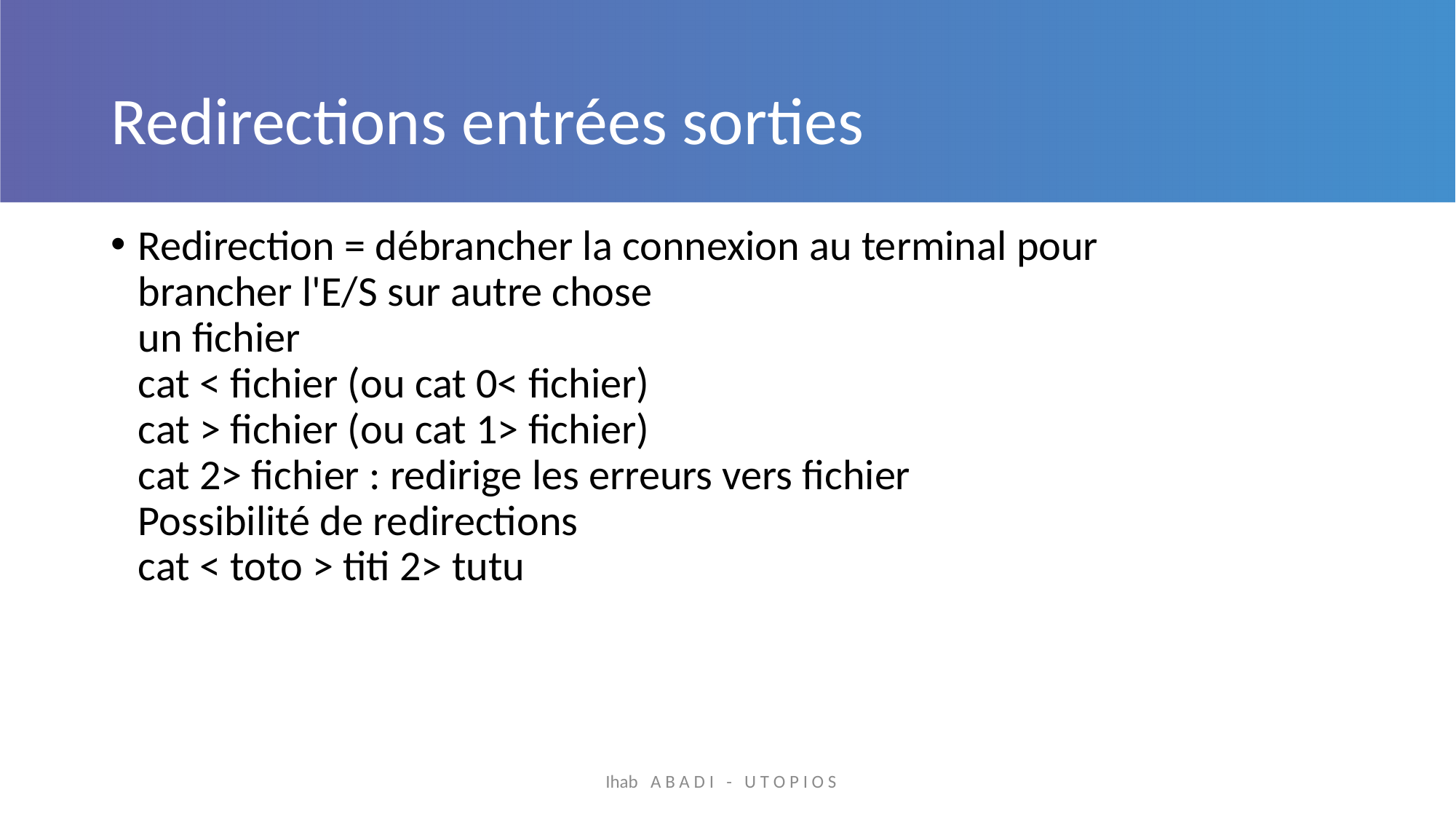

# Redirections entrées sorties
Redirection = débrancher la connexion au terminal pour
brancher l'E/S sur autre chose
un fichier
cat < fichier (ou cat 0< fichier)
cat > fichier (ou cat 1> fichier)
cat 2> fichier : redirige les erreurs vers fichier
Possibilité de redirections
cat < toto > titi 2> tutu
Ihab   A B A D I   -   U T O P I O S